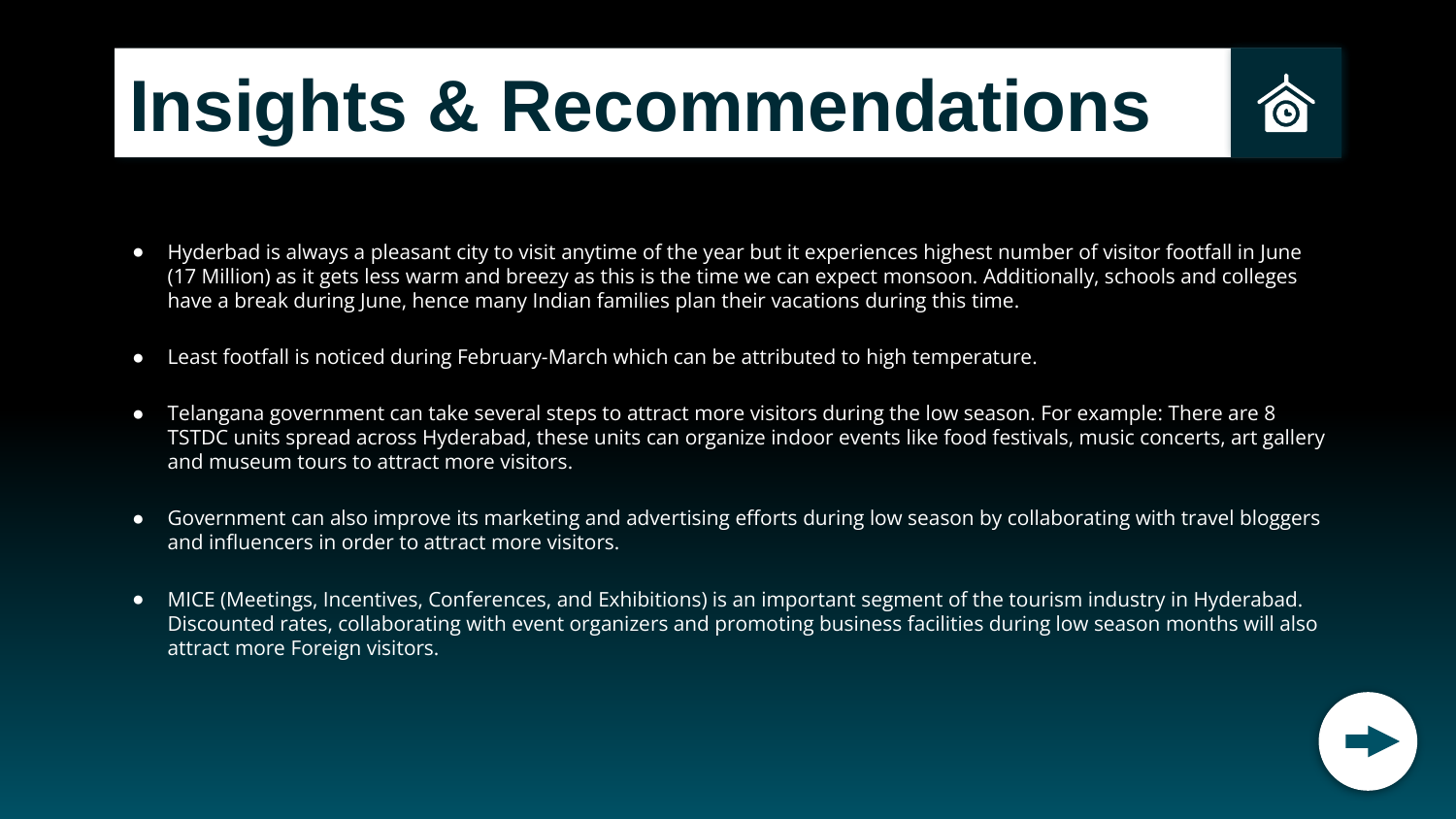

Insights & Recommendations
Hyderbad is always a pleasant city to visit anytime of the year but it experiences highest number of visitor footfall in June (17 Million) as it gets less warm and breezy as this is the time we can expect monsoon. Additionally, schools and colleges have a break during June, hence many Indian families plan their vacations during this time.
Least footfall is noticed during February-March which can be attributed to high temperature.
Telangana government can take several steps to attract more visitors during the low season. For example: There are 8 TSTDC units spread across Hyderabad, these units can organize indoor events like food festivals, music concerts, art gallery and museum tours to attract more visitors.
Government can also improve its marketing and advertising efforts during low season by collaborating with travel bloggers and influencers in order to attract more visitors.
MICE (Meetings, Incentives, Conferences, and Exhibitions) is an important segment of the tourism industry in Hyderabad. Discounted rates, collaborating with event organizers and promoting business facilities during low season months will also attract more Foreign visitors.